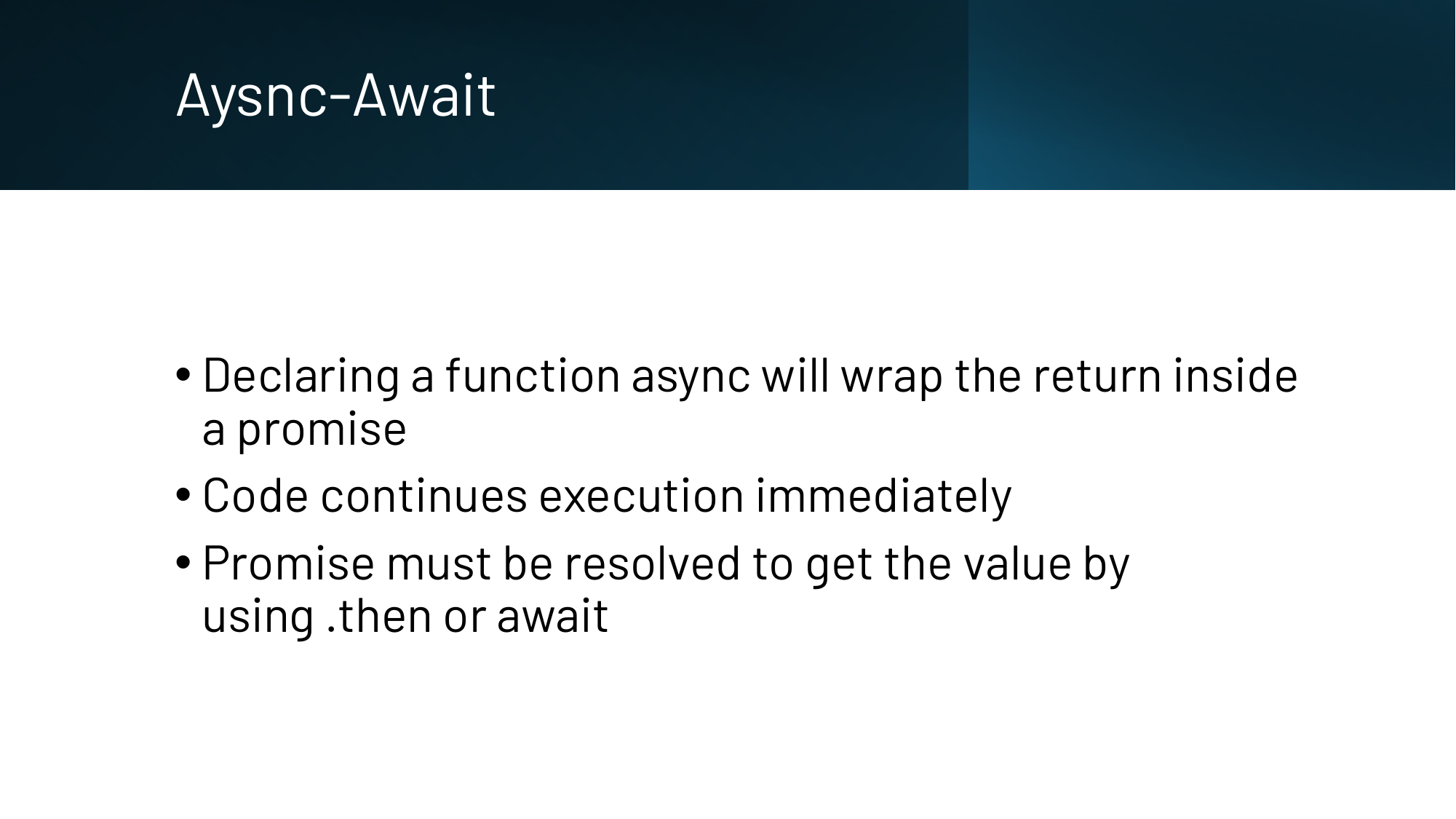

# Aysnc-Await
Declaring a function async will wrap the return inside a promise
Code continues execution immediately
Promise must be resolved to get the value by using .then or await